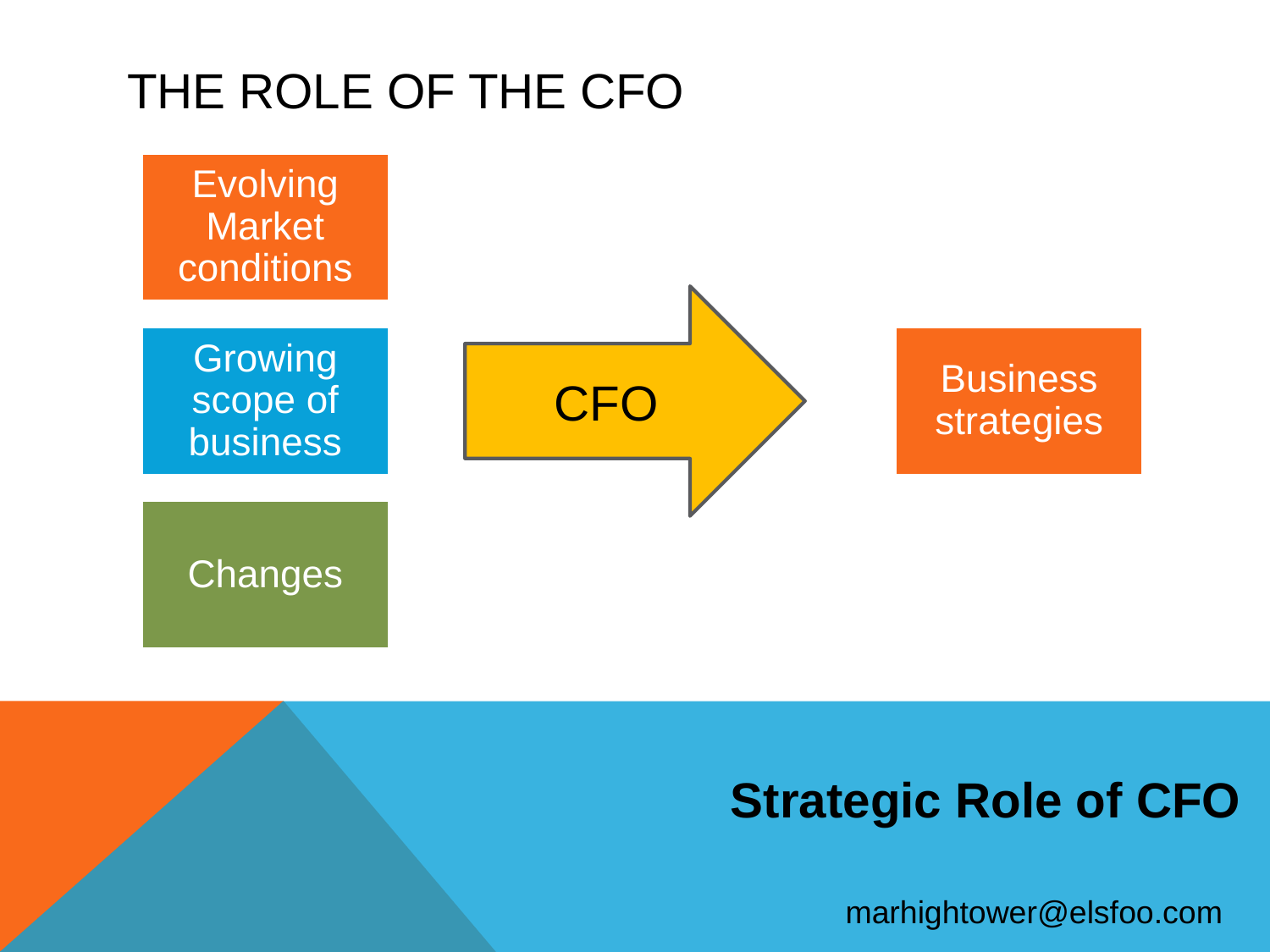

# The role of the CFO
Evolving Market conditions
Growing scope of business
Changes
CFO

Business strategies
Strategic Role of CFO
marhightower@elsfoo.com